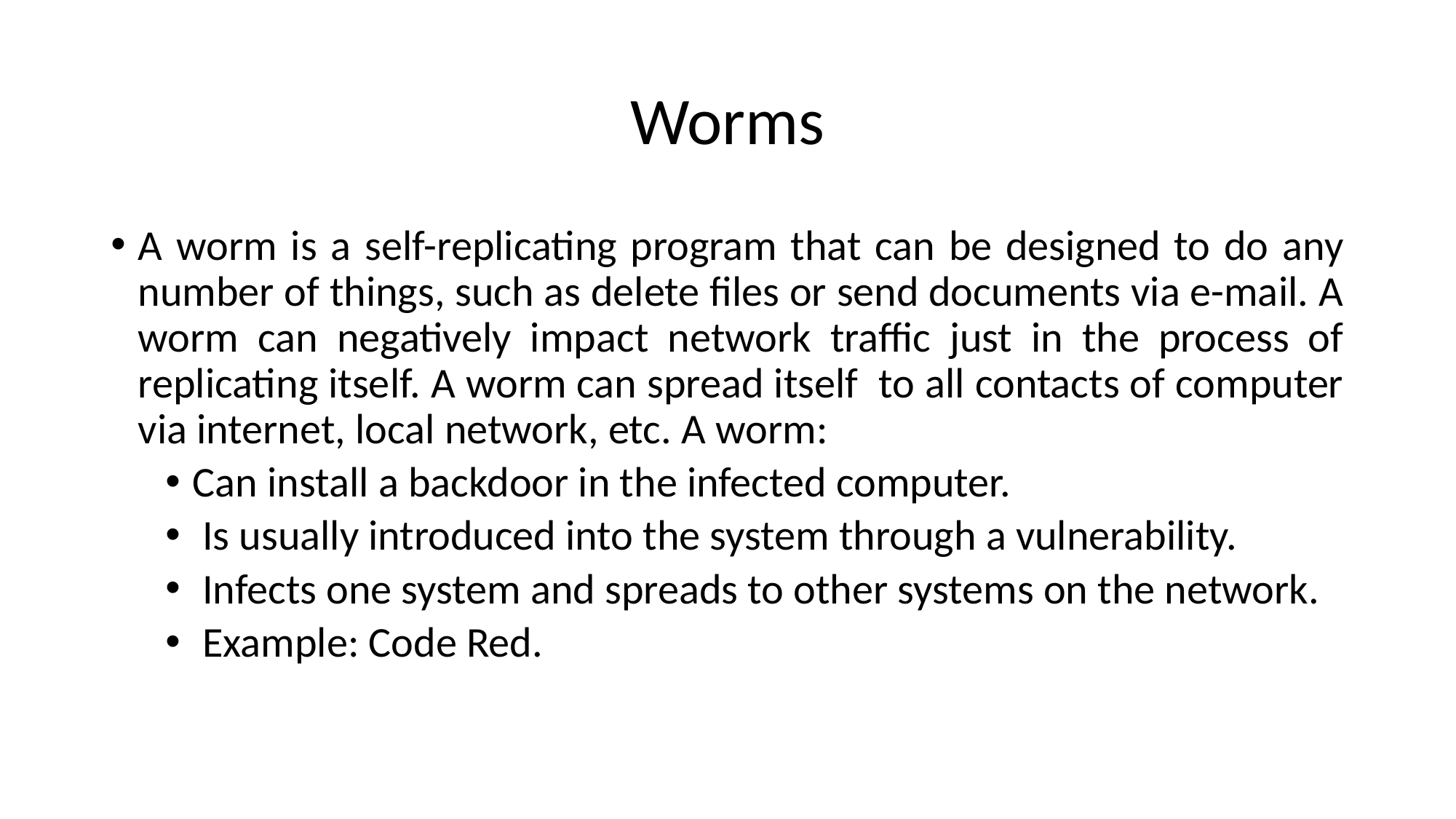

# Worms
A worm is a self-replicating program that can be designed to do any number of things, such as delete files or send documents via e-mail. A worm can negatively impact network traffic just in the process of replicating itself. A worm can spread itself  to all contacts of computer via internet, local network, etc. A worm:
Can install a backdoor in the infected computer.
 Is usually introduced into the system through a vulnerability.
 Infects one system and spreads to other systems on the network.
 Example: Code Red.